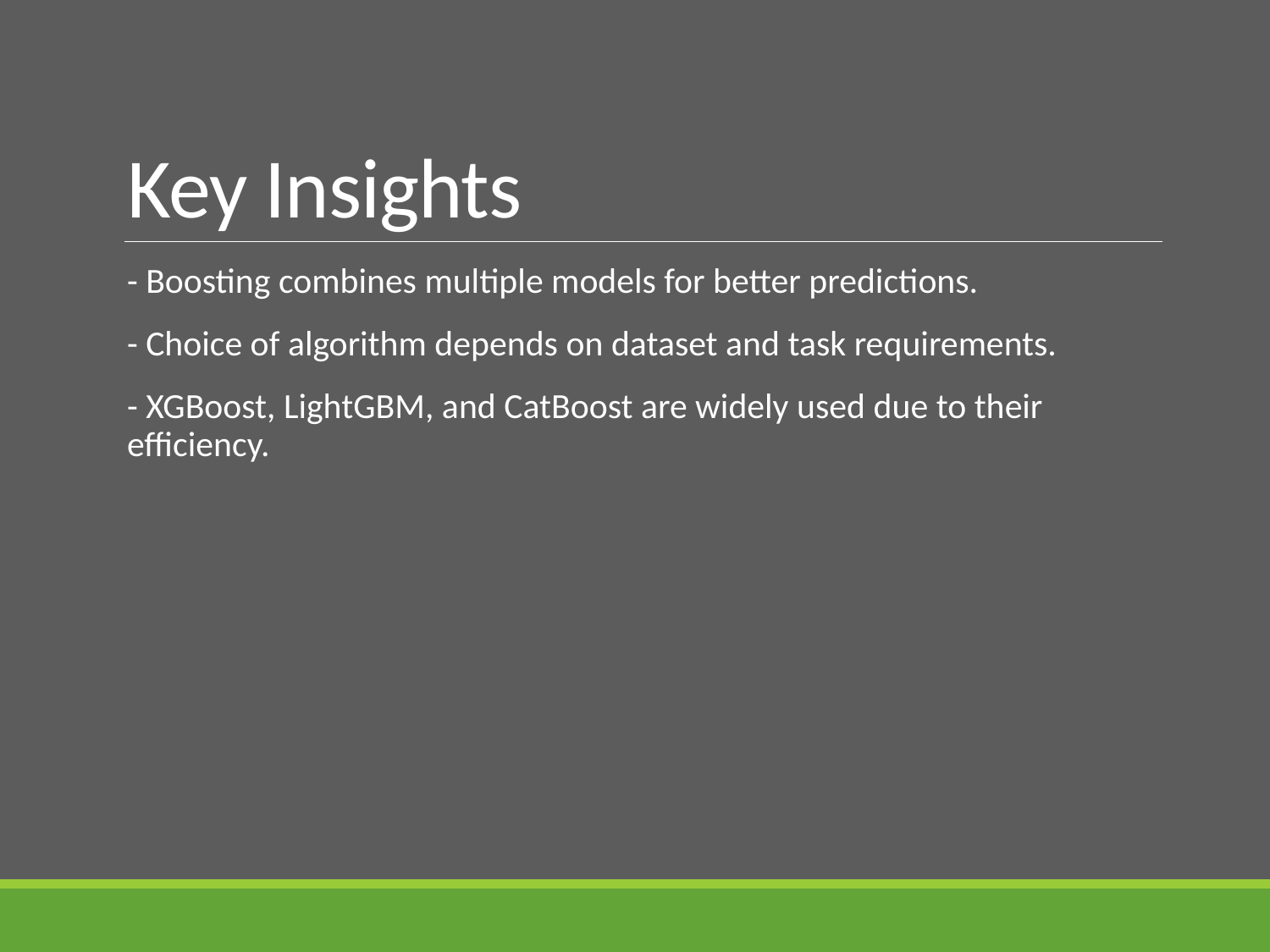

# Key Insights
- Boosting combines multiple models for better predictions.
- Choice of algorithm depends on dataset and task requirements.
- XGBoost, LightGBM, and CatBoost are widely used due to their efficiency.